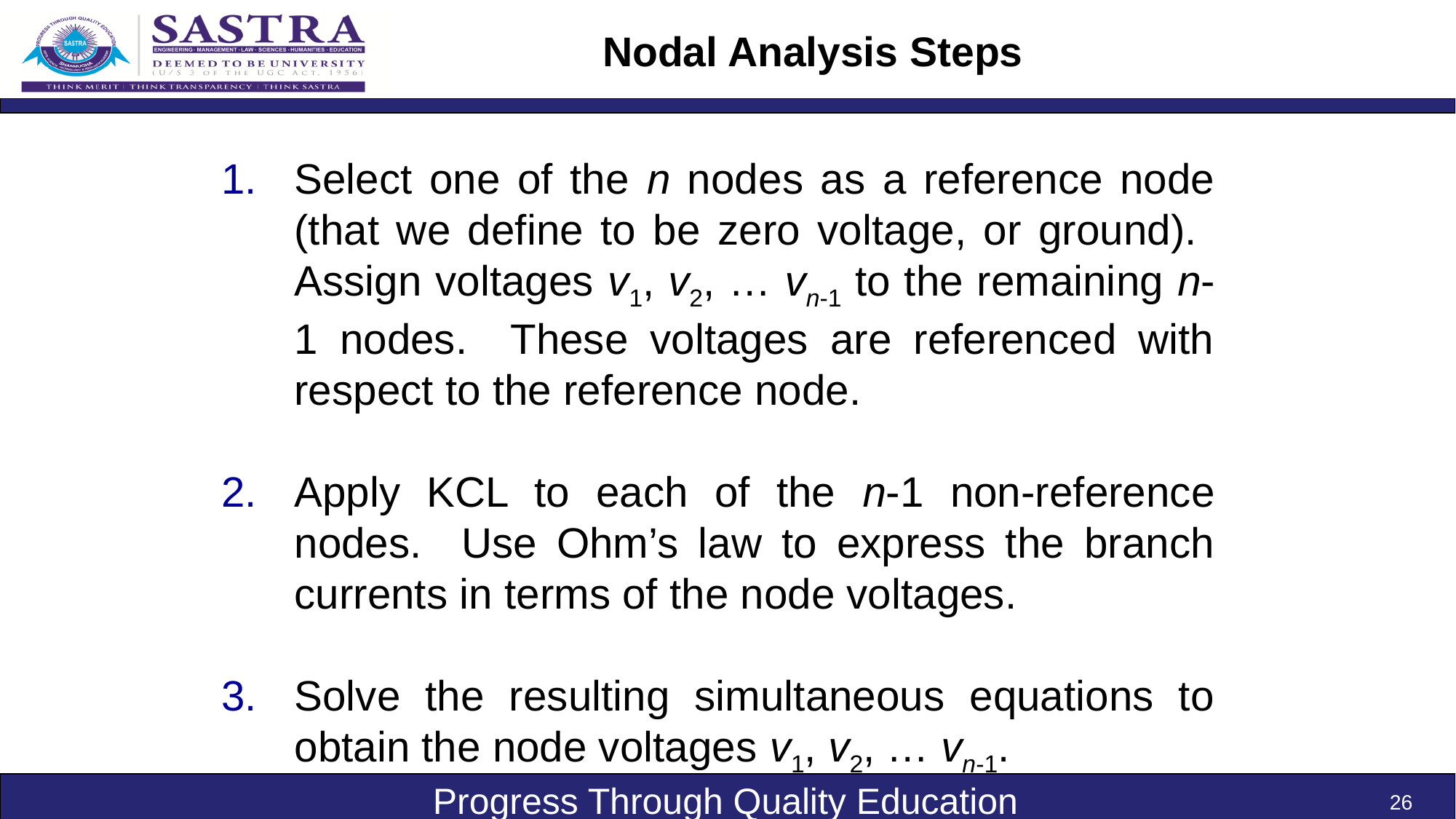

# Nodal Analysis Steps
Select one of the n nodes as a reference node (that we define to be zero voltage, or ground).  Assign voltages v1, v2, … vn-1 to the remaining n-1 nodes.  These voltages are referenced with respect to the reference node.

Apply KCL to each of the n-1 non-reference nodes.  Use Ohm’s law to express the branch currents in terms of the node voltages.

Solve the resulting simultaneous equations to obtain the node voltages v1, v2, … vn-1.
26